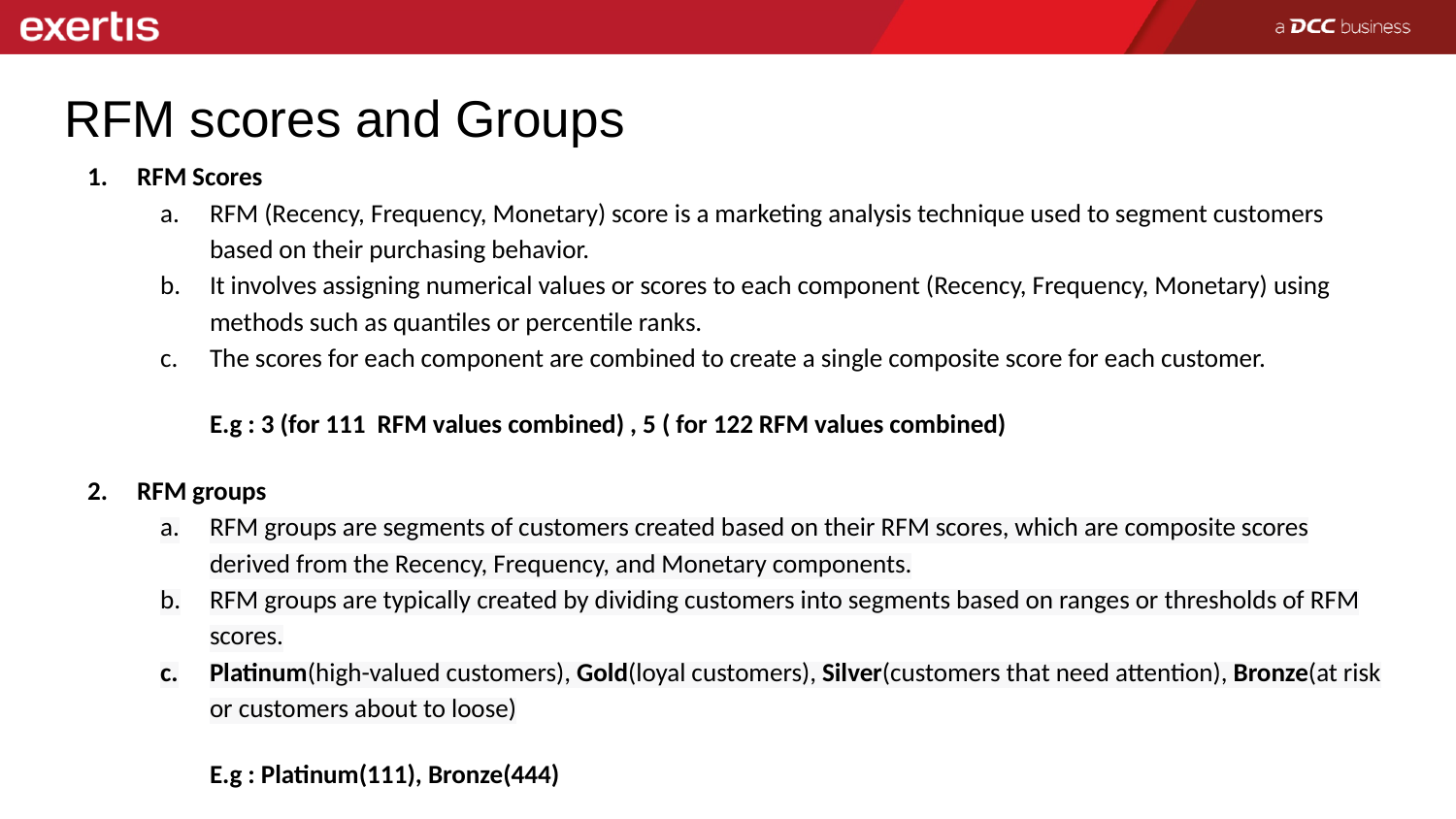

# RFM scores and Groups
RFM Scores
RFM (Recency, Frequency, Monetary) score is a marketing analysis technique used to segment customers based on their purchasing behavior.
It involves assigning numerical values or scores to each component (Recency, Frequency, Monetary) using methods such as quantiles or percentile ranks.
The scores for each component are combined to create a single composite score for each customer.
E.g : 3 (for 111  RFM values combined) , 5 ( for 122 RFM values combined)
RFM groups
RFM groups are segments of customers created based on their RFM scores, which are composite scores derived from the Recency, Frequency, and Monetary components.
RFM groups are typically created by dividing customers into segments based on ranges or thresholds of RFM scores.
Platinum(high-valued customers), Gold(loyal customers), Silver(customers that need attention), Bronze(at risk or customers about to loose)
E.g : Platinum(111), Bronze(444)